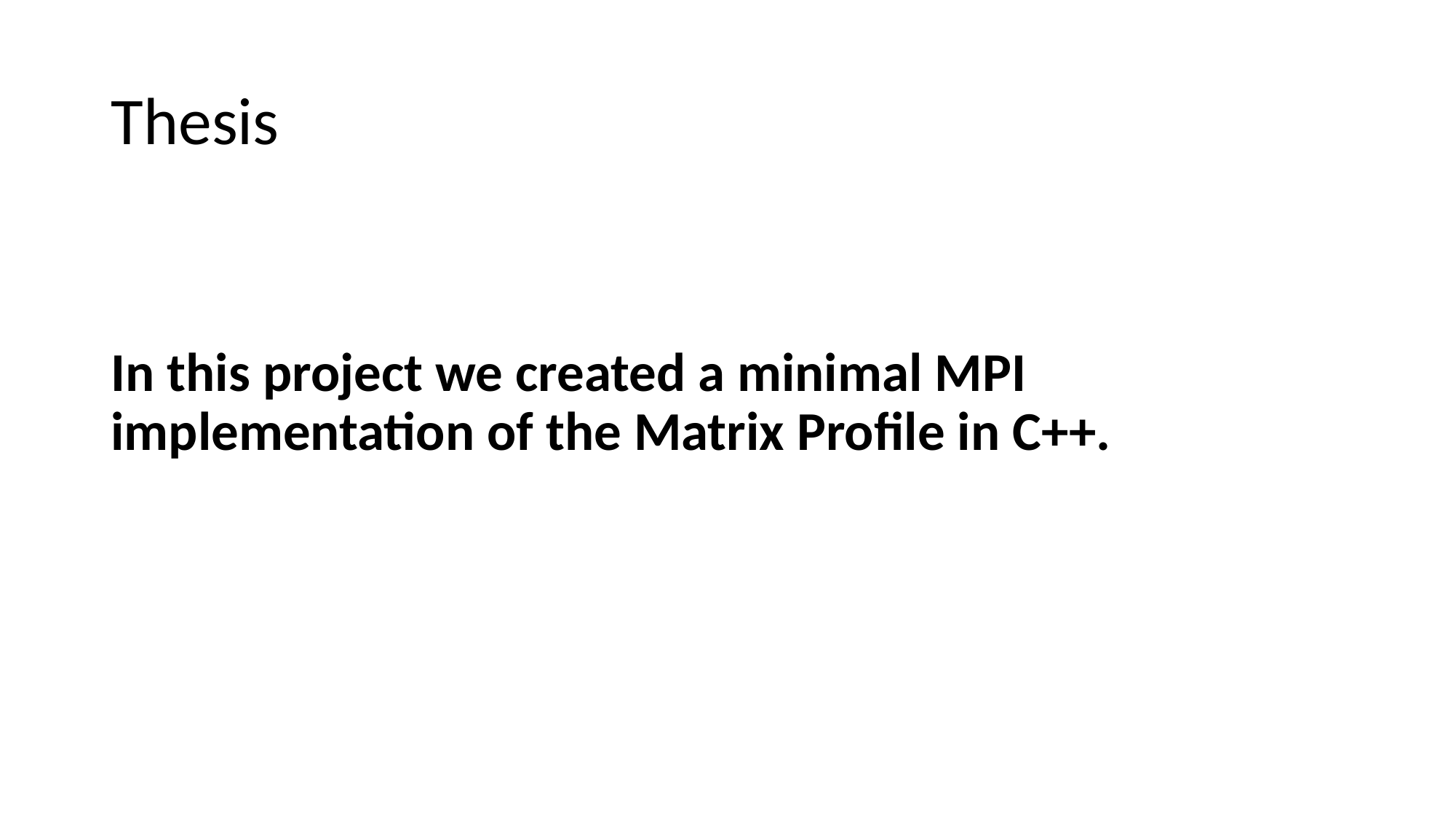

# Thesis
In this project we created a minimal MPI implementation of the Matrix Profile in C++.